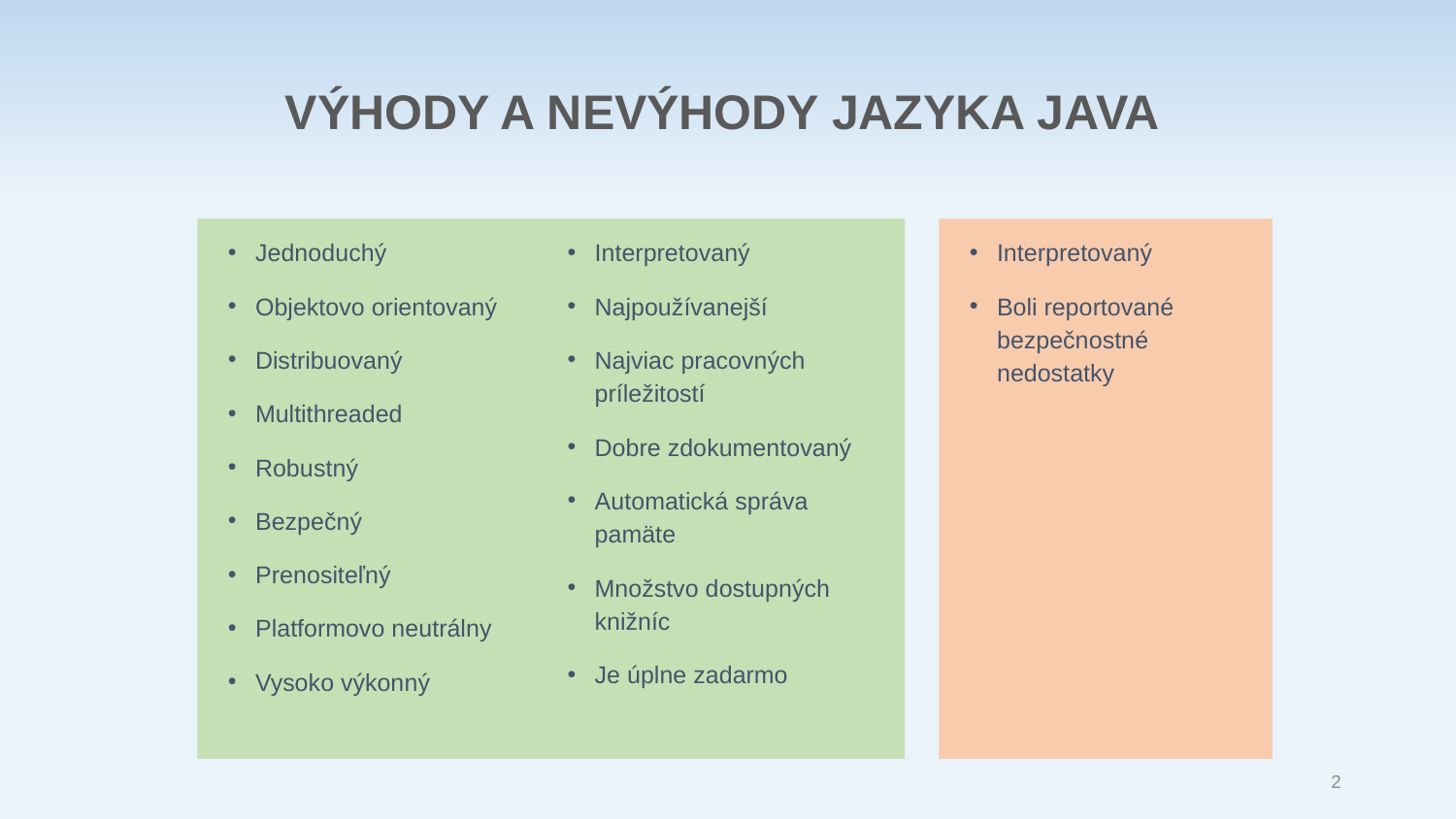

VÝHODY A NEVÝHODY JAZYKA JAVA
Interpretovaný
Boli reportované bezpečnostné nedostatky
Jednoduchý
Objektovo orientovaný
Distribuovaný
Multithreaded
Robustný
Bezpečný
Prenositeľný
Platformovo neutrálny
Vysoko výkonný
Interpretovaný
Najpoužívanejší
Najviac pracovných príležitostí
Dobre zdokumentovaný
Automatická správa pamäte
Množstvo dostupných knižníc
Je úplne zadarmo

2